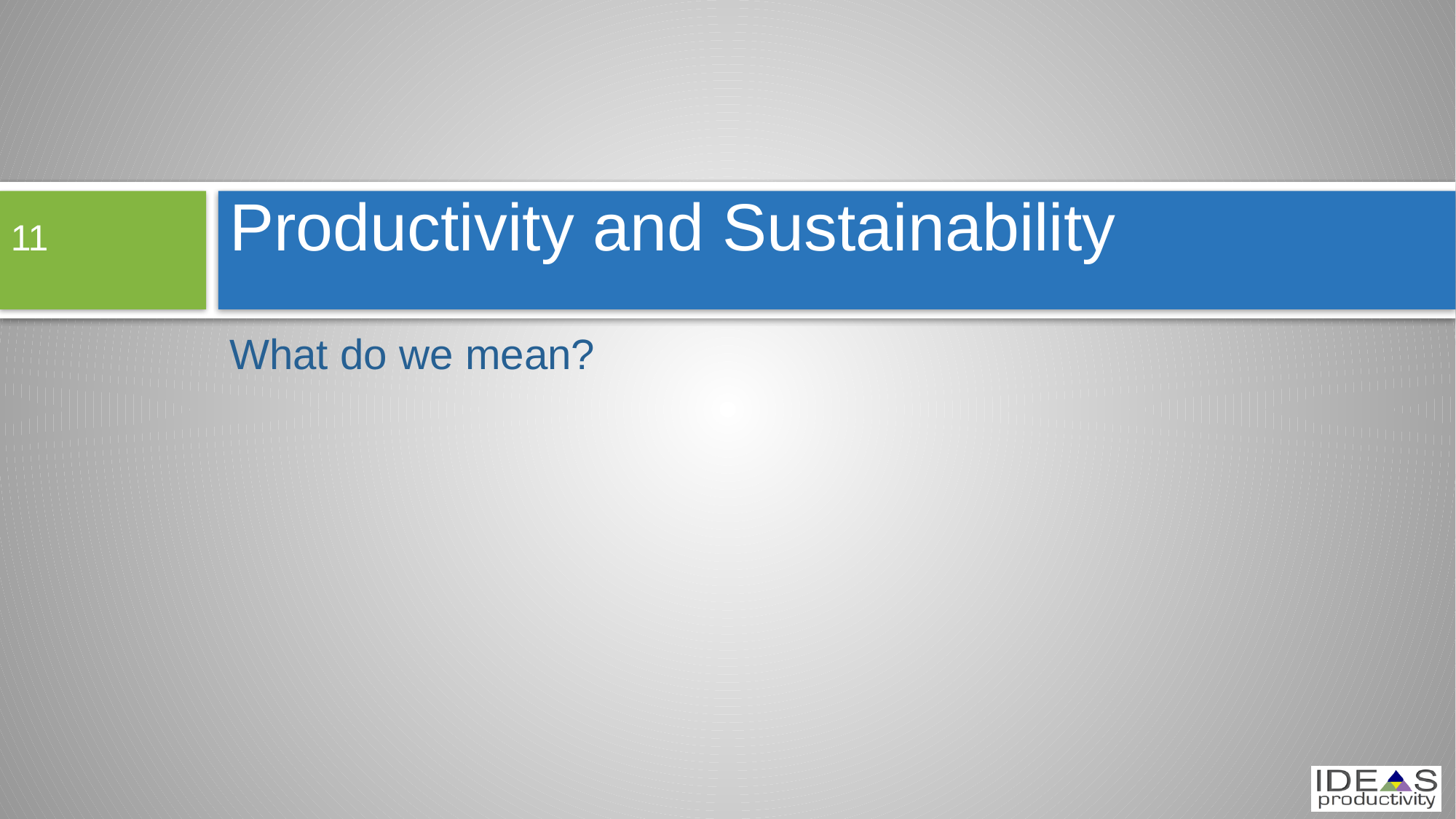

# Productivity and Sustainability
11
What do we mean?